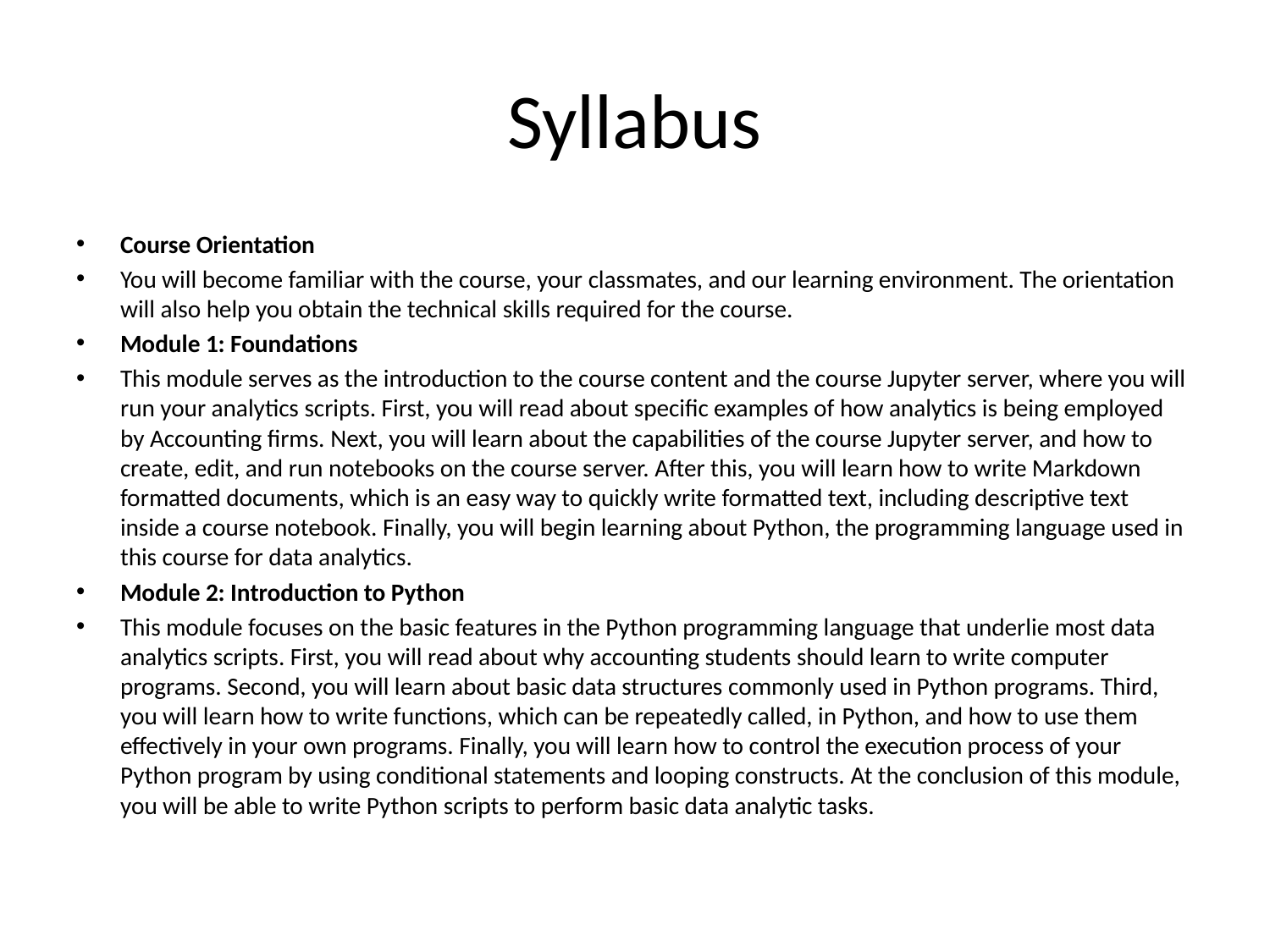

# Syllabus
Course Orientation
You will become familiar with the course, your classmates, and our learning environment. The orientation will also help you obtain the technical skills required for the course.
Module 1: Foundations
This module serves as the introduction to the course content and the course Jupyter server, where you will run your analytics scripts. First, you will read about specific examples of how analytics is being employed by Accounting firms. Next, you will learn about the capabilities of the course Jupyter server, and how to create, edit, and run notebooks on the course server. After this, you will learn how to write Markdown formatted documents, which is an easy way to quickly write formatted text, including descriptive text inside a course notebook. Finally, you will begin learning about Python, the programming language used in this course for data analytics.
Module 2: Introduction to Python
This module focuses on the basic features in the Python programming language that underlie most data analytics scripts. First, you will read about why accounting students should learn to write computer programs. Second, you will learn about basic data structures commonly used in Python programs. Third, you will learn how to write functions, which can be repeatedly called, in Python, and how to use them effectively in your own programs. Finally, you will learn how to control the execution process of your Python program by using conditional statements and looping constructs. At the conclusion of this module, you will be able to write Python scripts to perform basic data analytic tasks.